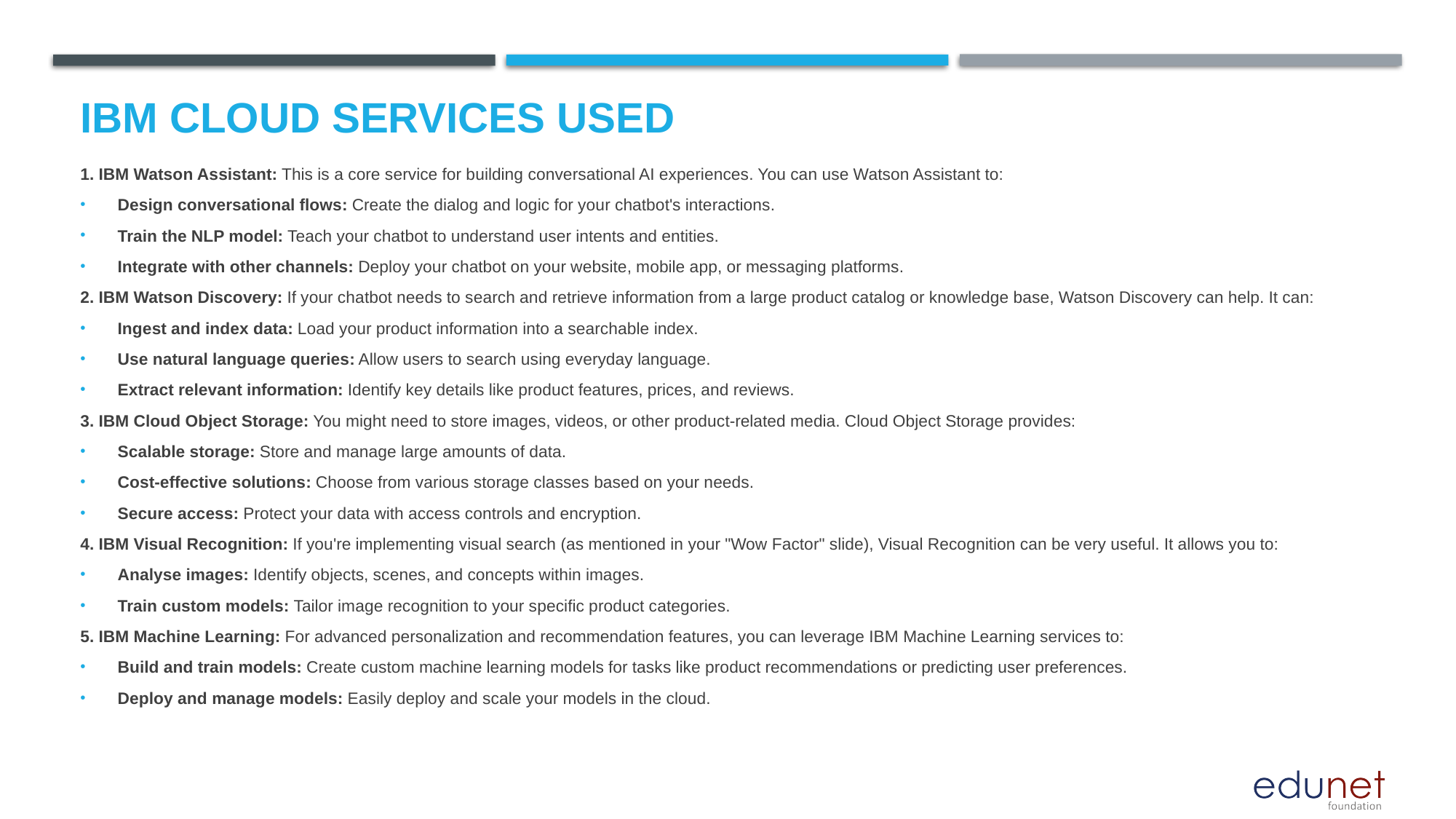

# IBM cloud services used
1. IBM Watson Assistant: This is a core service for building conversational AI experiences. You can use Watson Assistant to:
Design conversational flows: Create the dialog and logic for your chatbot's interactions.
Train the NLP model: Teach your chatbot to understand user intents and entities.
Integrate with other channels: Deploy your chatbot on your website, mobile app, or messaging platforms.
2. IBM Watson Discovery: If your chatbot needs to search and retrieve information from a large product catalog or knowledge base, Watson Discovery can help. It can:
Ingest and index data: Load your product information into a searchable index.
Use natural language queries: Allow users to search using everyday language.
Extract relevant information: Identify key details like product features, prices, and reviews.
3. IBM Cloud Object Storage: You might need to store images, videos, or other product-related media. Cloud Object Storage provides:
Scalable storage: Store and manage large amounts of data.
Cost-effective solutions: Choose from various storage classes based on your needs.
Secure access: Protect your data with access controls and encryption.
4. IBM Visual Recognition: If you're implementing visual search (as mentioned in your "Wow Factor" slide), Visual Recognition can be very useful. It allows you to:
Analyse images: Identify objects, scenes, and concepts within images.
Train custom models: Tailor image recognition to your specific product categories.
5. IBM Machine Learning: For advanced personalization and recommendation features, you can leverage IBM Machine Learning services to:
Build and train models: Create custom machine learning models for tasks like product recommendations or predicting user preferences.
Deploy and manage models: Easily deploy and scale your models in the cloud.